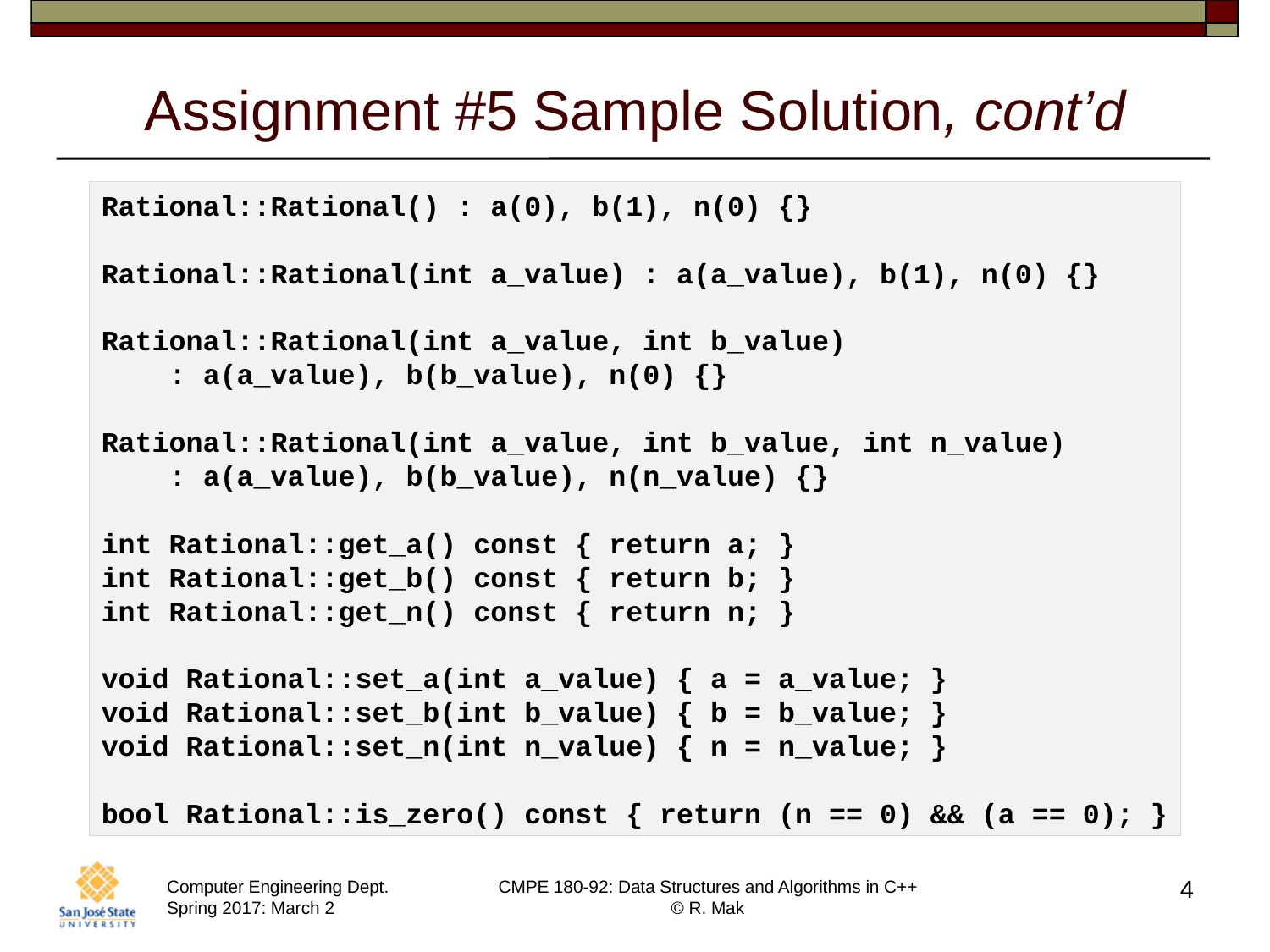

# Assignment #5 Sample Solution, cont’d
Rational::Rational() : a(0), b(1), n(0) {}

Rational::Rational(int a_value) : a(a_value), b(1), n(0) {}

Rational::Rational(int a_value, int b_value)
    : a(a_value), b(b_value), n(0) {}

Rational::Rational(int a_value, int b_value, int n_value)
    : a(a_value), b(b_value), n(n_value) {}

int Rational::get_a() const { return a; }
int Rational::get_b() const { return b; }
int Rational::get_n() const { return n; }

void Rational::set_a(int a_value) { a = a_value; }
void Rational::set_b(int b_value) { b = b_value; }
void Rational::set_n(int n_value) { n = n_value; }

bool Rational::is_zero() const { return (n == 0) && (a == 0); }
4